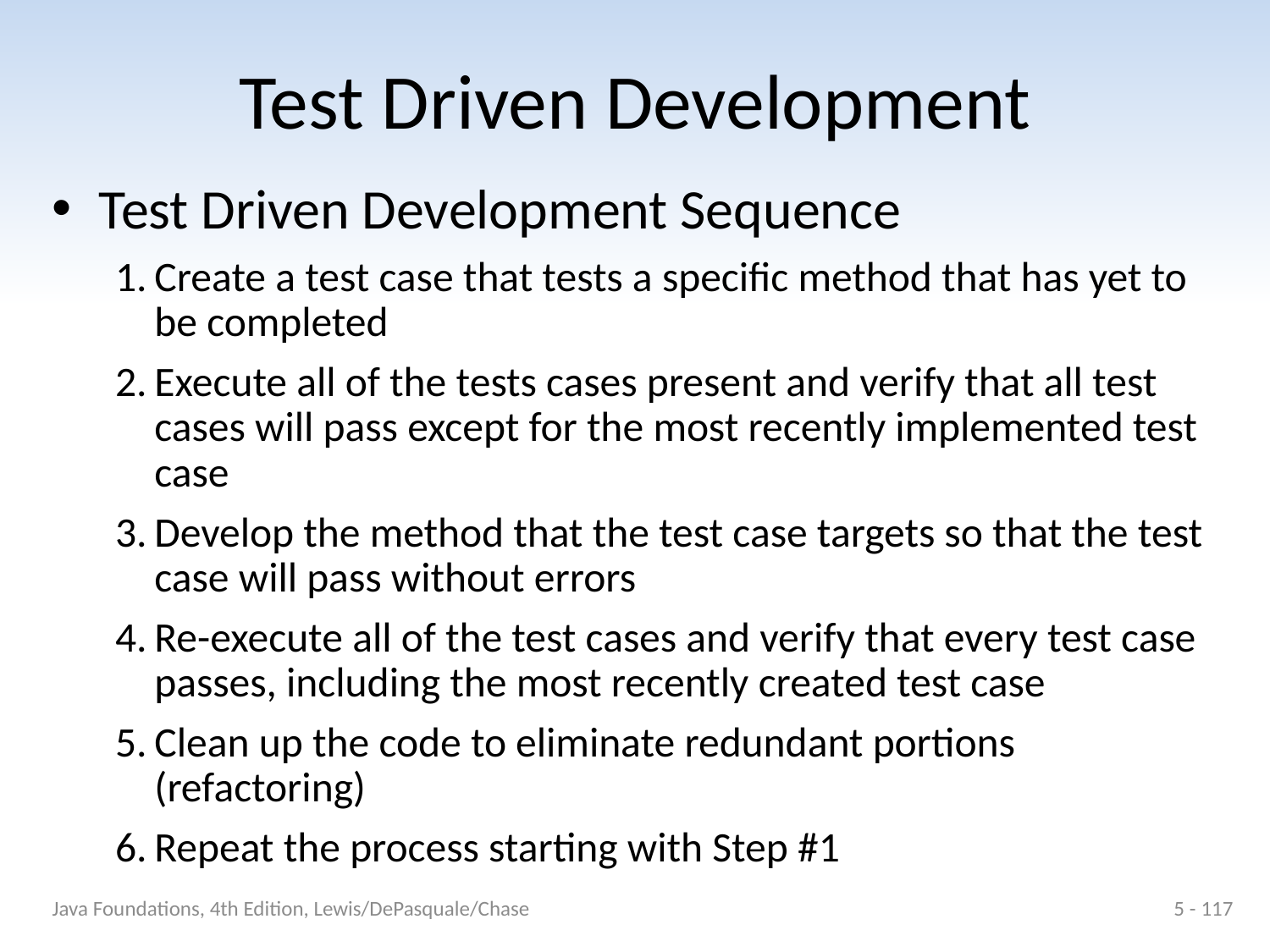

# Test Driven Development
Test Driven Development Sequence
Create a test case that tests a specific method that has yet to be completed
Execute all of the tests cases present and verify that all test cases will pass except for the most recently implemented test case
Develop the method that the test case targets so that the test case will pass without errors
Re-execute all of the test cases and verify that every test case passes, including the most recently created test case
Clean up the code to eliminate redundant portions (refactoring)
Repeat the process starting with Step #1
Java Foundations, 4th Edition, Lewis/DePasquale/Chase
5 - 117